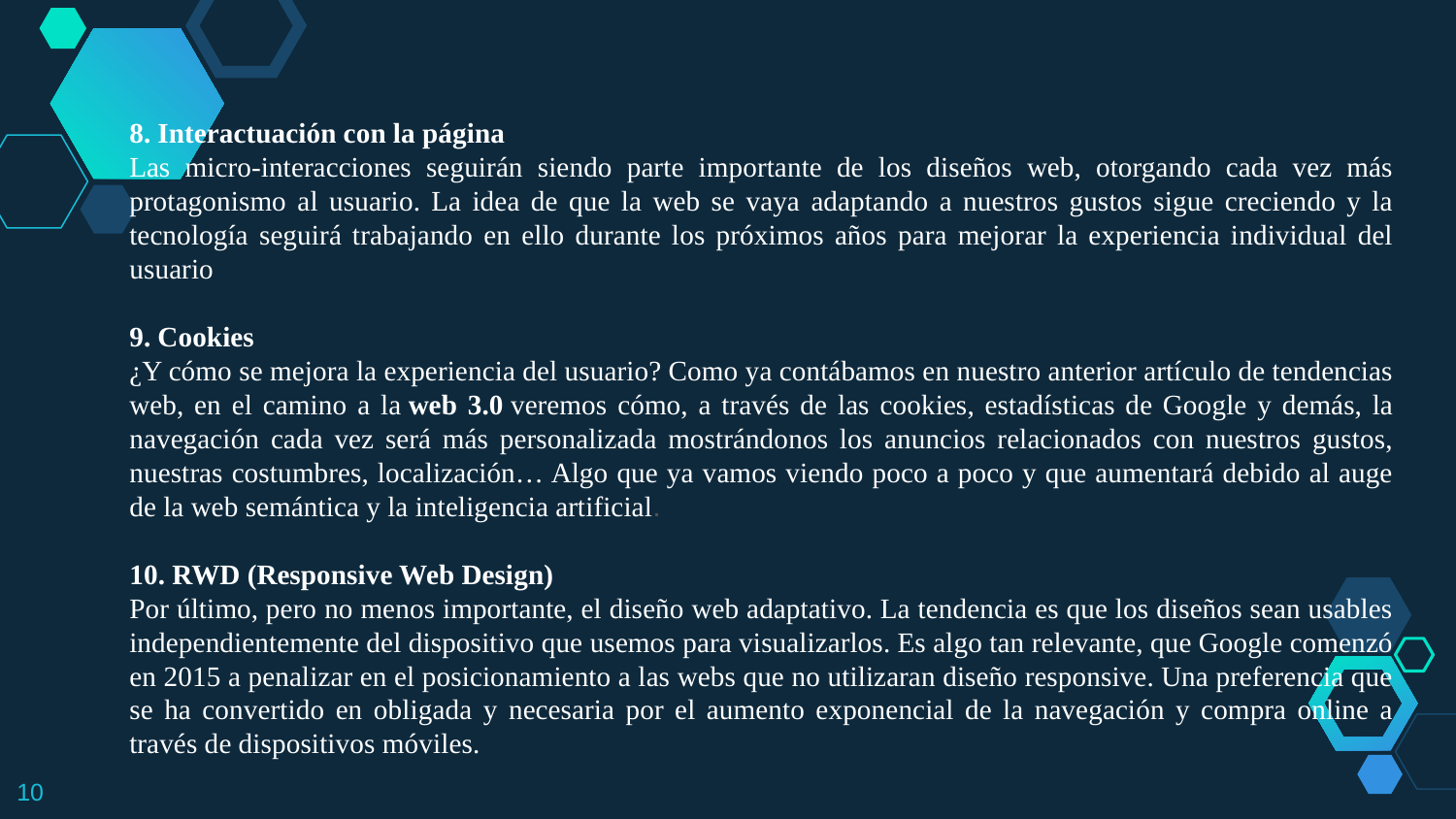

8. Interactuación con la página
Las micro-interacciones seguirán siendo parte importante de los diseños web, otorgando cada vez más protagonismo al usuario. La idea de que la web se vaya adaptando a nuestros gustos sigue creciendo y la tecnología seguirá trabajando en ello durante los próximos años para mejorar la experiencia individual del usuario

9. Cookies
¿Y cómo se mejora la experiencia del usuario? Como ya contábamos en nuestro anterior artículo de tendencias web, en el camino a la web 3.0 veremos cómo, a través de las cookies, estadísticas de Google y demás, la navegación cada vez será más personalizada mostrándonos los anuncios relacionados con nuestros gustos, nuestras costumbres, localización… Algo que ya vamos viendo poco a poco y que aumentará debido al auge de la web semántica y la inteligencia artificial.

10. RWD (Responsive Web Design)
Por último, pero no menos importante, el diseño web adaptativo. La tendencia es que los diseños sean usables independientemente del dispositivo que usemos para visualizarlos. Es algo tan relevante, que Google comenzó en 2015 a penalizar en el posicionamiento a las webs que no utilizaran diseño responsive. Una preferencia que se ha convertido en obligada y necesaria por el aumento exponencial de la navegación y compra online a través de dispositivos móviles.

10